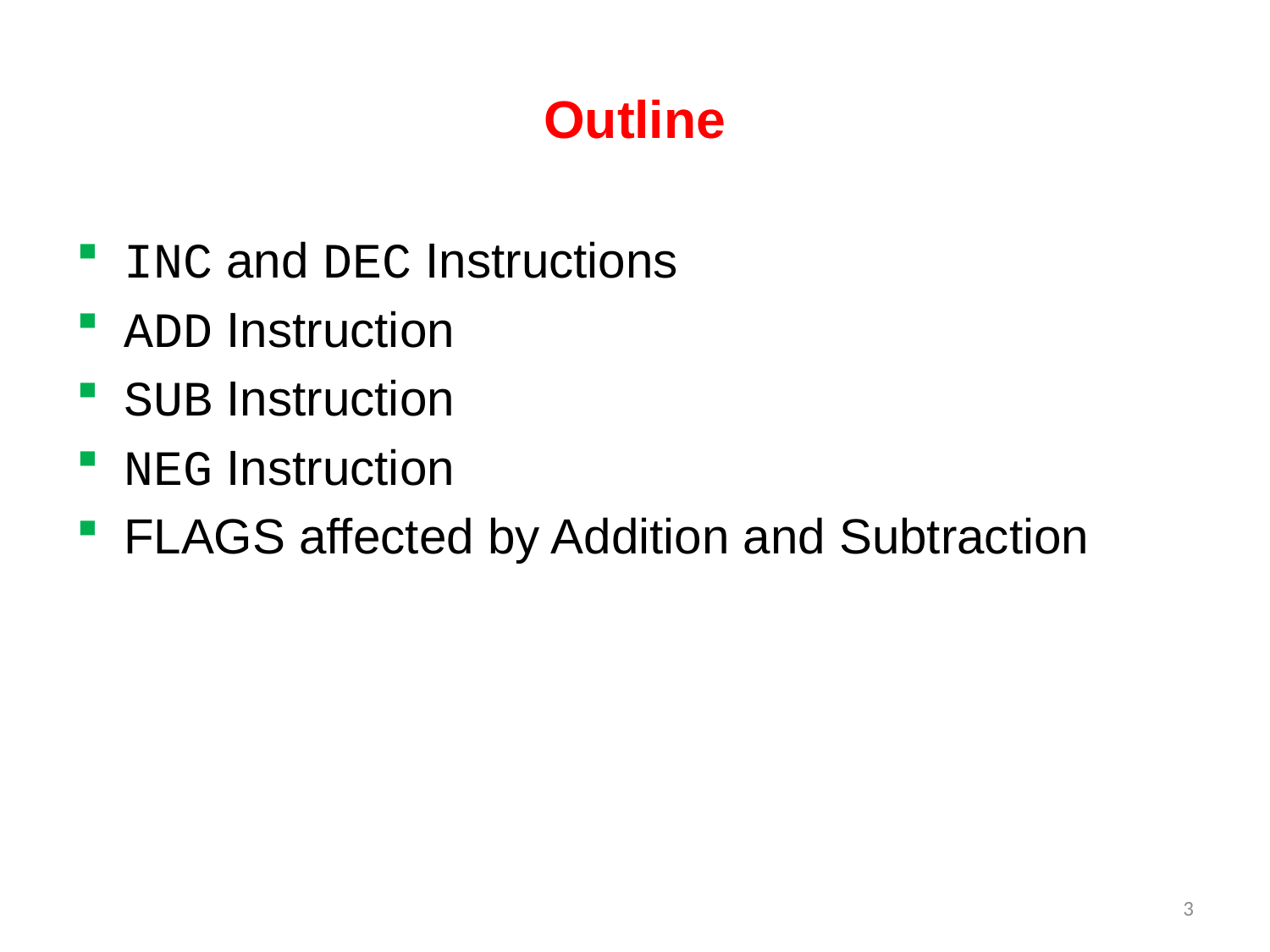

# Outline
INC and DEC Instructions
ADD Instruction
SUB Instruction
NEG Instruction
FLAGS affected by Addition and Subtraction
3